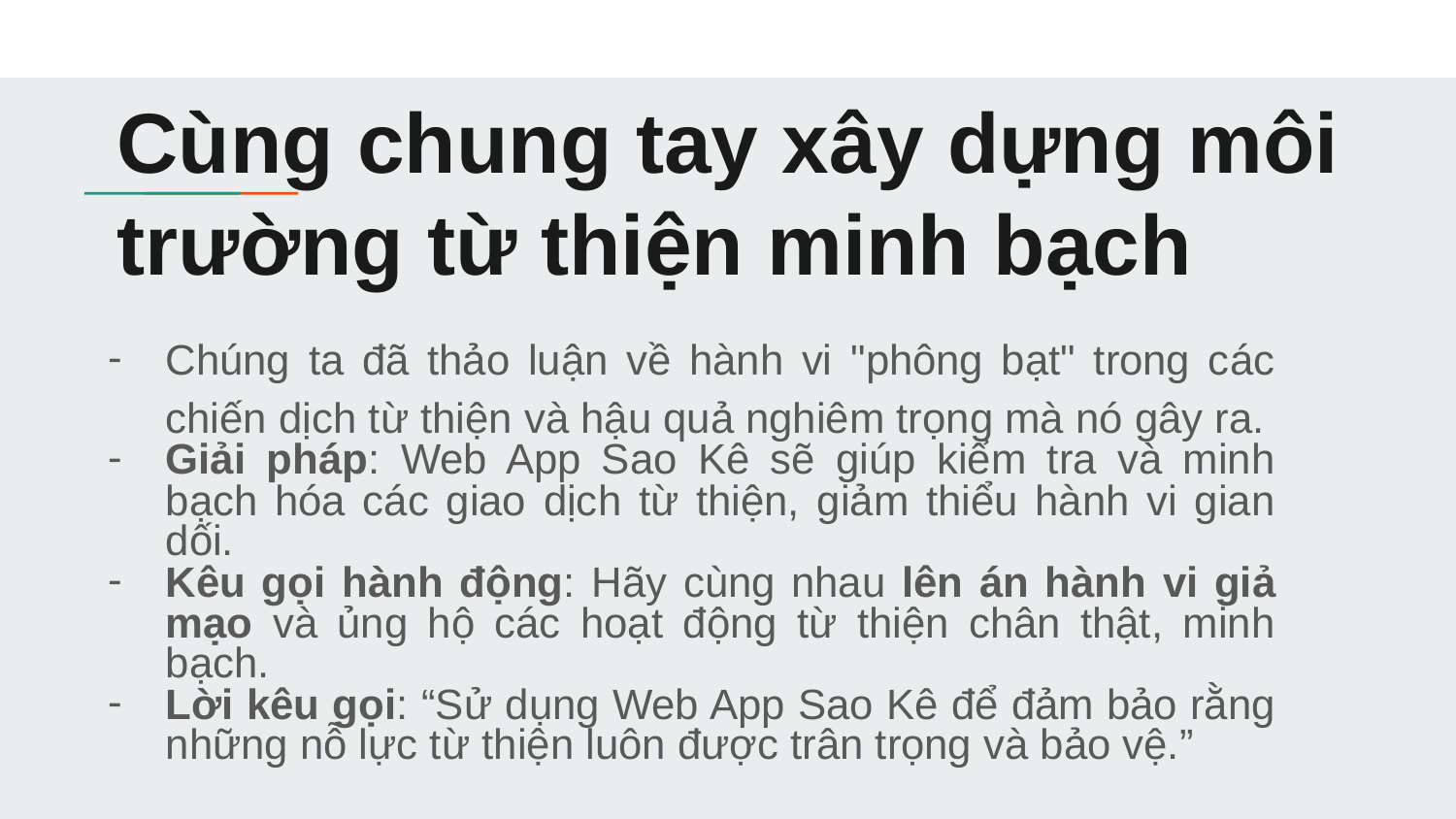

# Cùng chung tay xây dựng môi trường từ thiện minh bạch
Chúng ta đã thảo luận về hành vi "phông bạt" trong các chiến dịch từ thiện và hậu quả nghiêm trọng mà nó gây ra.
Giải pháp: Web App Sao Kê sẽ giúp kiểm tra và minh bạch hóa các giao dịch từ thiện, giảm thiểu hành vi gian dối.
Kêu gọi hành động: Hãy cùng nhau lên án hành vi giả mạo và ủng hộ các hoạt động từ thiện chân thật, minh bạch.
Lời kêu gọi: “Sử dụng Web App Sao Kê để đảm bảo rằng những nỗ lực từ thiện luôn được trân trọng và bảo vệ.”